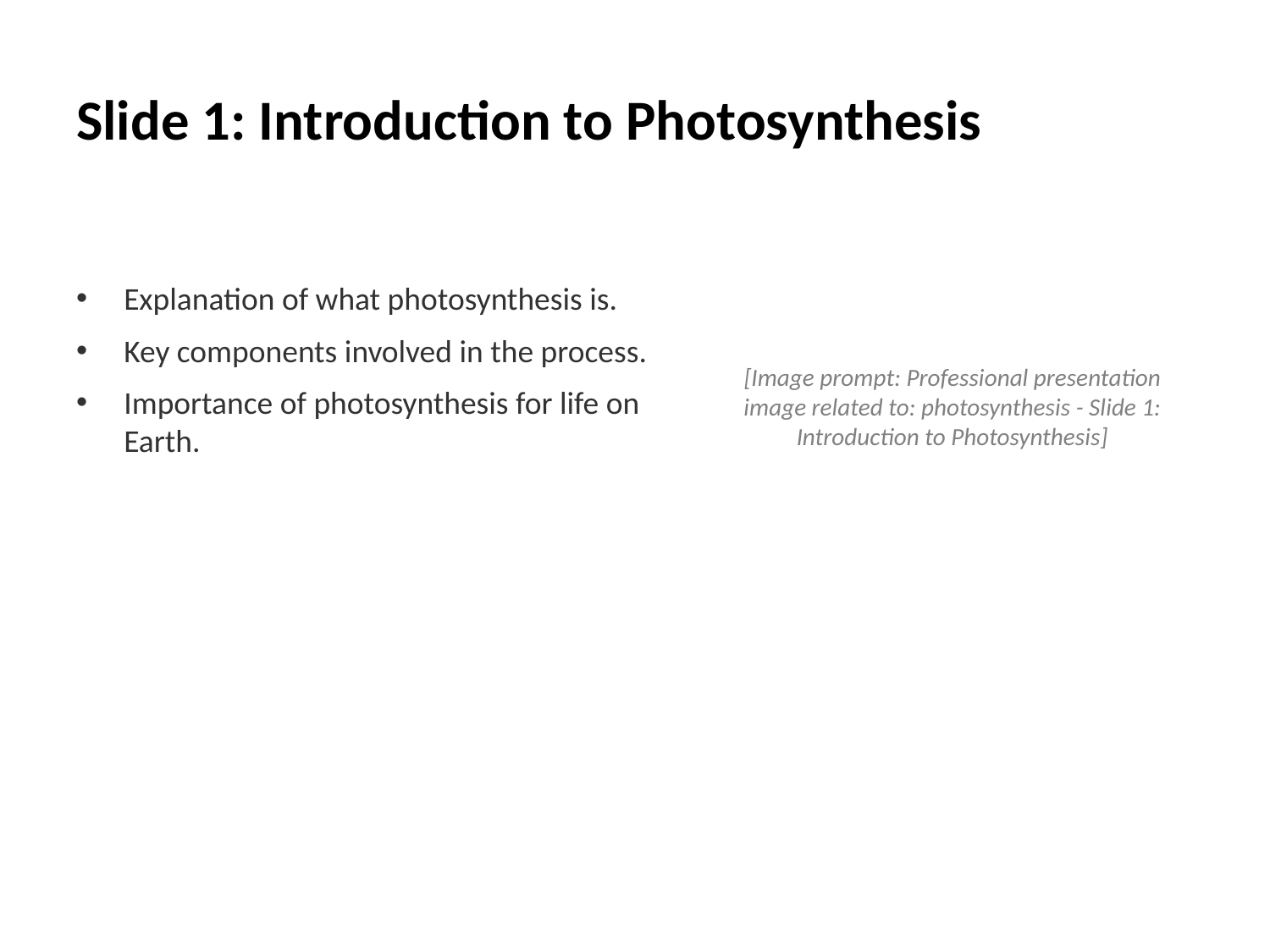

# Slide 1: Introduction to Photosynthesis

Explanation of what photosynthesis is.
Key components involved in the process.
Importance of photosynthesis for life on Earth.

[Image prompt: Professional presentation image related to: photosynthesis - Slide 1: Introduction to Photosynthesis]